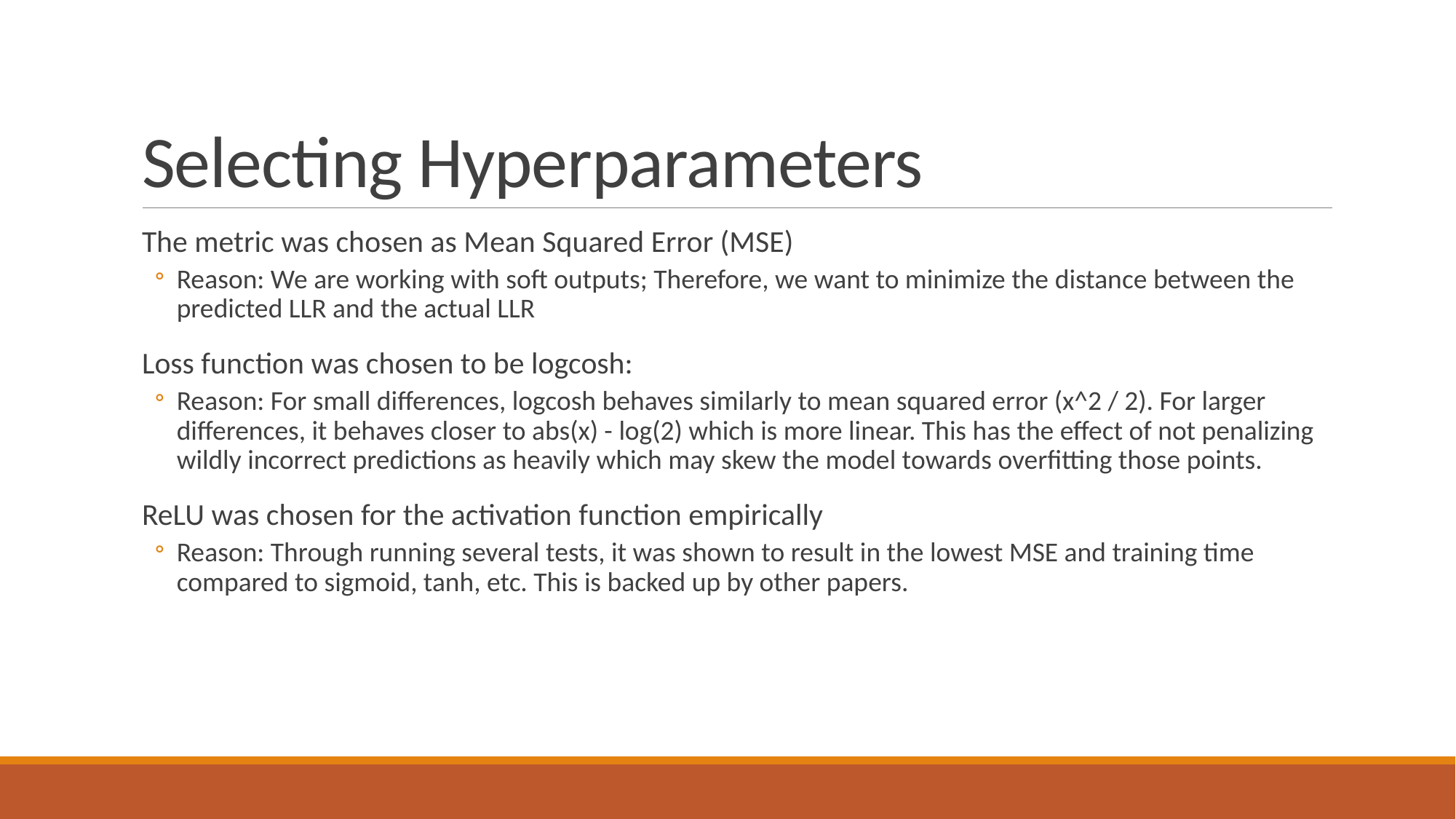

# Selecting Hyperparameters
The metric was chosen as Mean Squared Error (MSE)
Reason: We are working with soft outputs; Therefore, we want to minimize the distance between the predicted LLR and the actual LLR
Loss function was chosen to be logcosh:
Reason: For small differences, logcosh behaves similarly to mean squared error (x^2 / 2). For larger differences, it behaves closer to abs(x) - log(2) which is more linear. This has the effect of not penalizing wildly incorrect predictions as heavily which may skew the model towards overfitting those points.
ReLU was chosen for the activation function empirically
Reason: Through running several tests, it was shown to result in the lowest MSE and training time compared to sigmoid, tanh, etc. This is backed up by other papers.